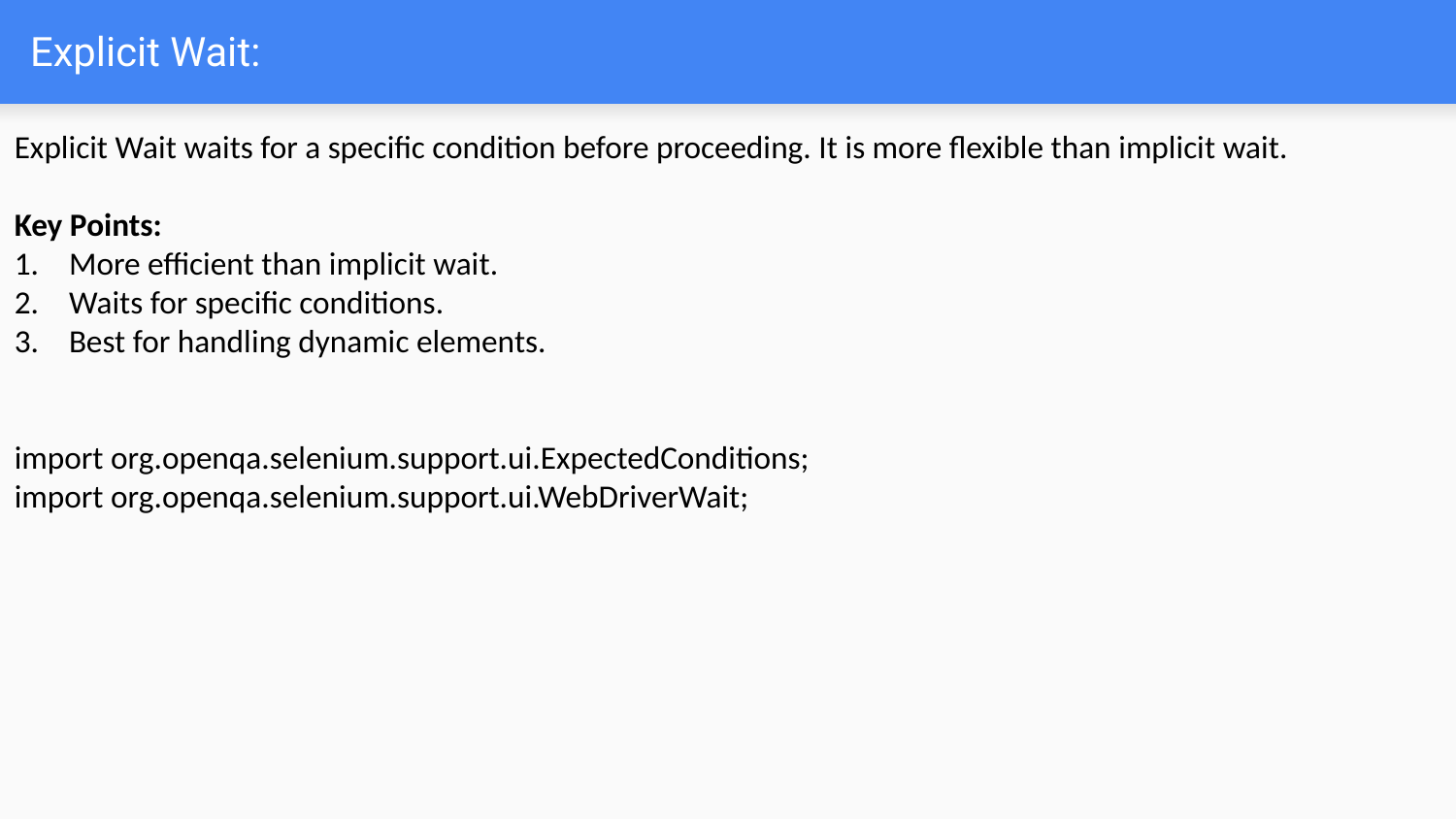

# Explicit Wait:
Explicit Wait waits for a specific condition before proceeding. It is more flexible than implicit wait.

Key Points:
More efficient than implicit wait.
Waits for specific conditions.
Best for handling dynamic elements.

import org.openqa.selenium.support.ui.ExpectedConditions;
import org.openqa.selenium.support.ui.WebDriverWait;